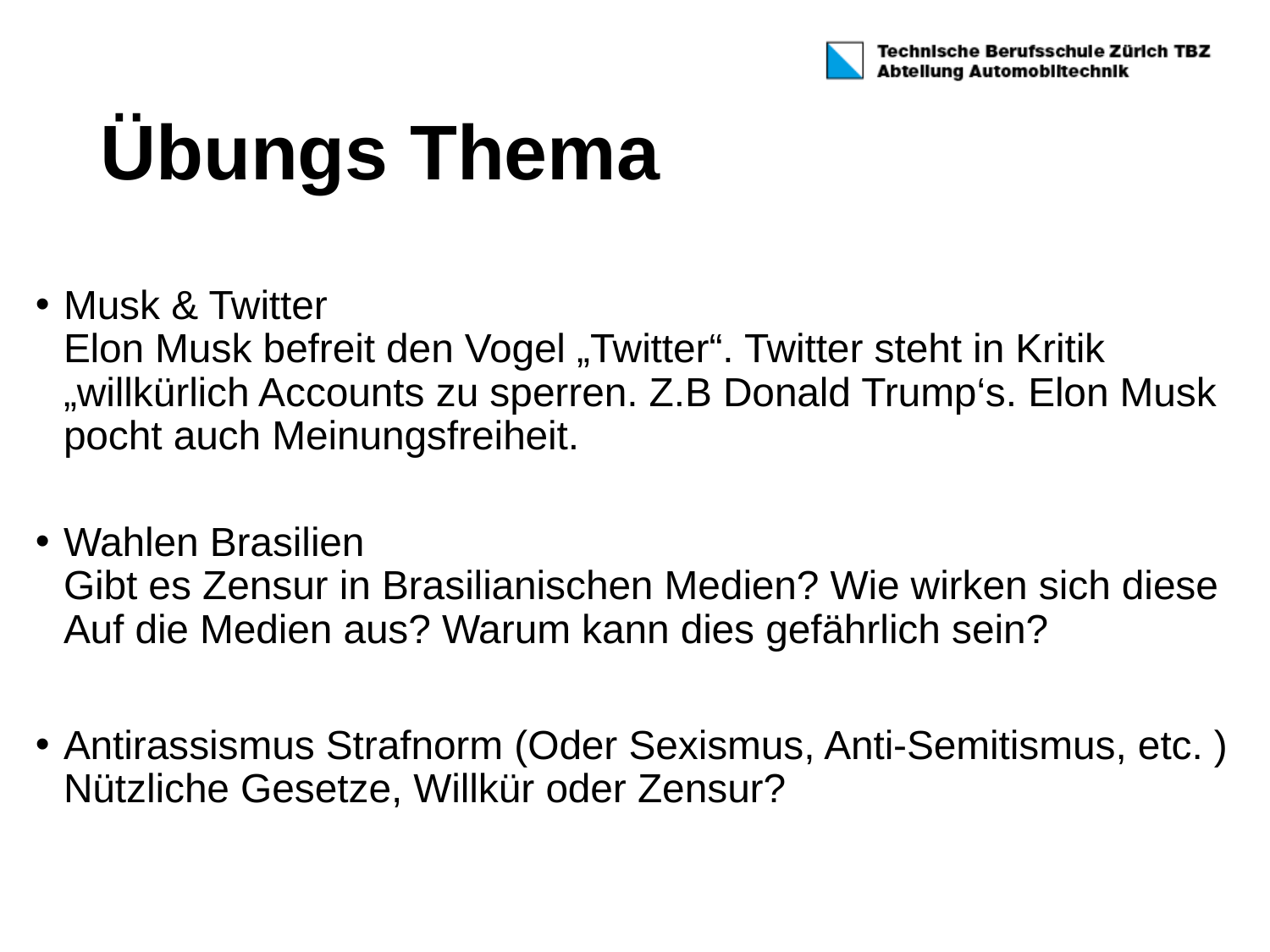

# Übungs Thema
Musk & Twitter
Elon Musk befreit den Vogel „Twitter“. Twitter steht in Kritik „willkürlich Accounts zu sperren. Z.B Donald Trump‘s. Elon Musk pocht auch Meinungsfreiheit.
Wahlen Brasilien
Gibt es Zensur in Brasilianischen Medien? Wie wirken sich diese Auf die Medien aus? Warum kann dies gefährlich sein?

Antirassismus Strafnorm (Oder Sexismus, Anti-Semitismus, etc. )
Nützliche Gesetze, Willkür oder Zensur?